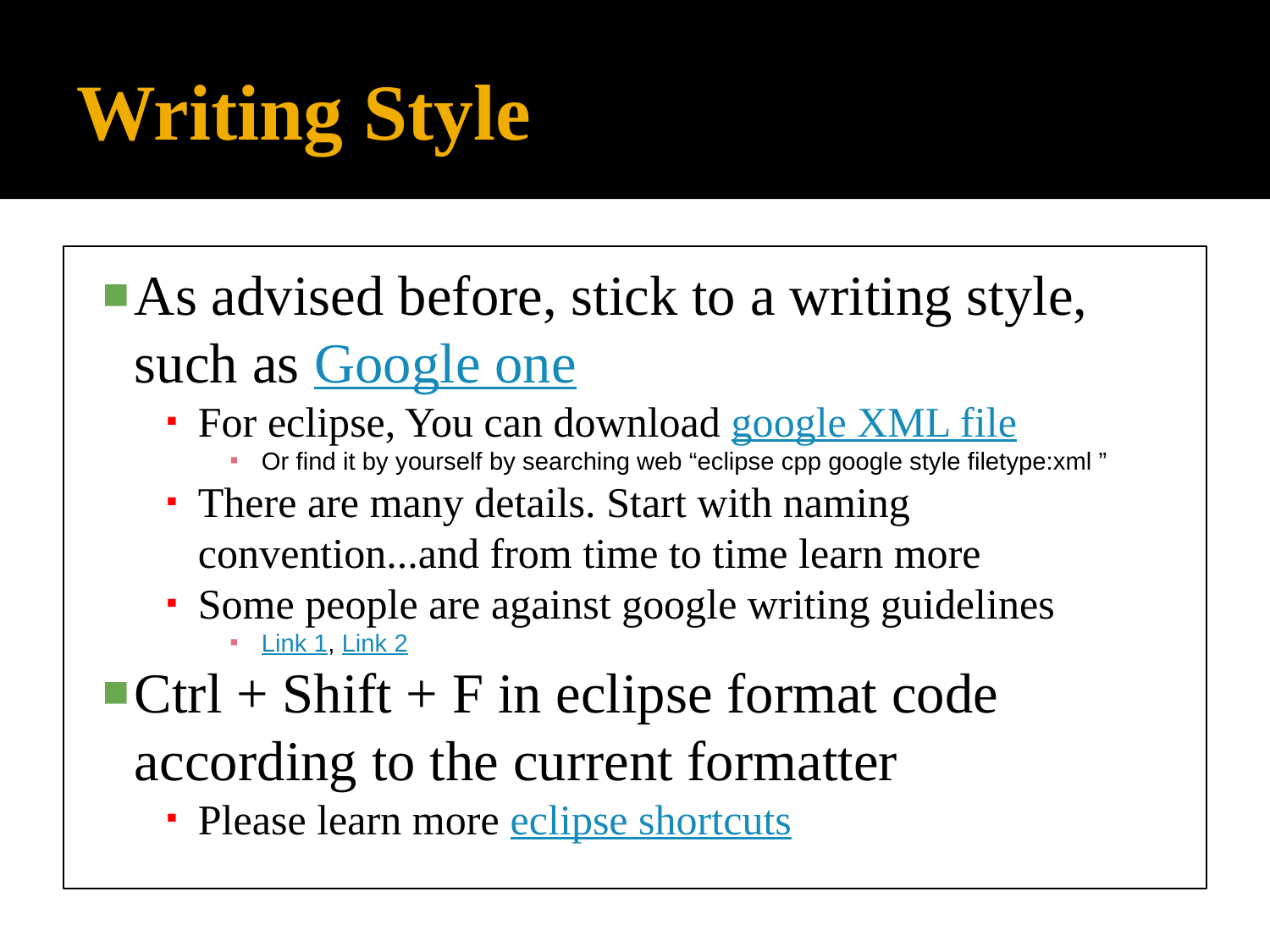

# Writing Style
As advised before, stick to a writing style, such as Google one
For eclipse, You can download google XML file
Or find it by yourself by searching web “eclipse cpp google style filetype:xml ”
There are many details. Start with naming convention...and from time to time learn more
Some people are against google writing guidelines
Link 1, Link 2
Ctrl + Shift + F in eclipse format code according to the current formatter
Please learn more eclipse shortcuts